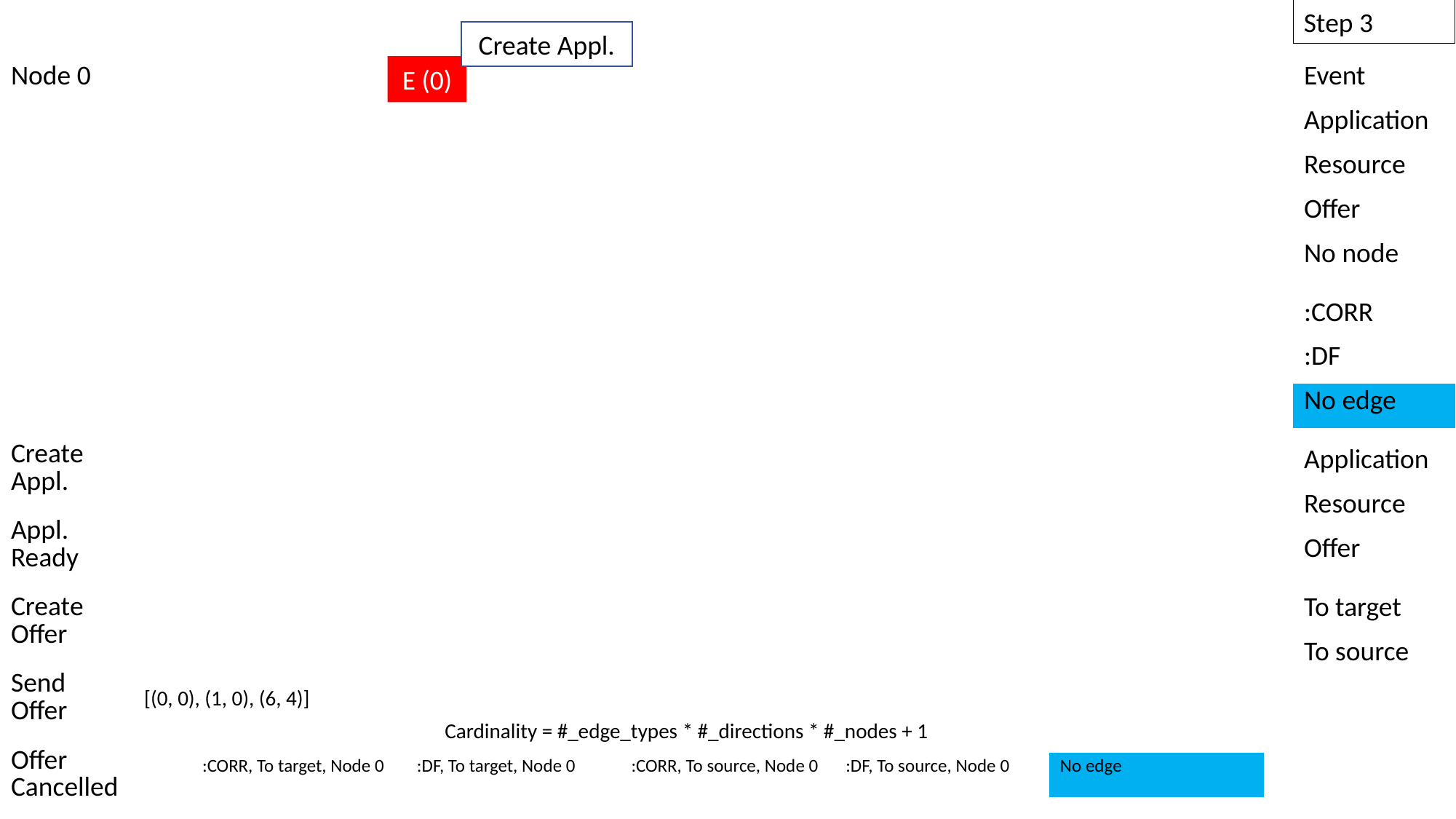

Step 3
Create Appl.
E (0)
| Node 0 |
| --- |
| Event |
| --- |
| Application |
| Resource |
| Offer |
| No node |
| :CORR |
| --- |
| :DF |
| No edge |
| Create Appl. |
| --- |
| Appl. Ready |
| Create Offer |
| Send Offer |
| Offer Cancelled |
| Application |
| --- |
| Resource |
| Offer |
| To target |
| --- |
| To source |
[(0, 0), (1, 0), (6, 4)]
Cardinality = #_edge_types * #_directions * #_nodes + 1
| :CORR, To target, Node 0 | :DF, To target, Node 0 | :CORR, To source, Node 0 | :DF, To source, Node 0 | No edge |
| --- | --- | --- | --- | --- |